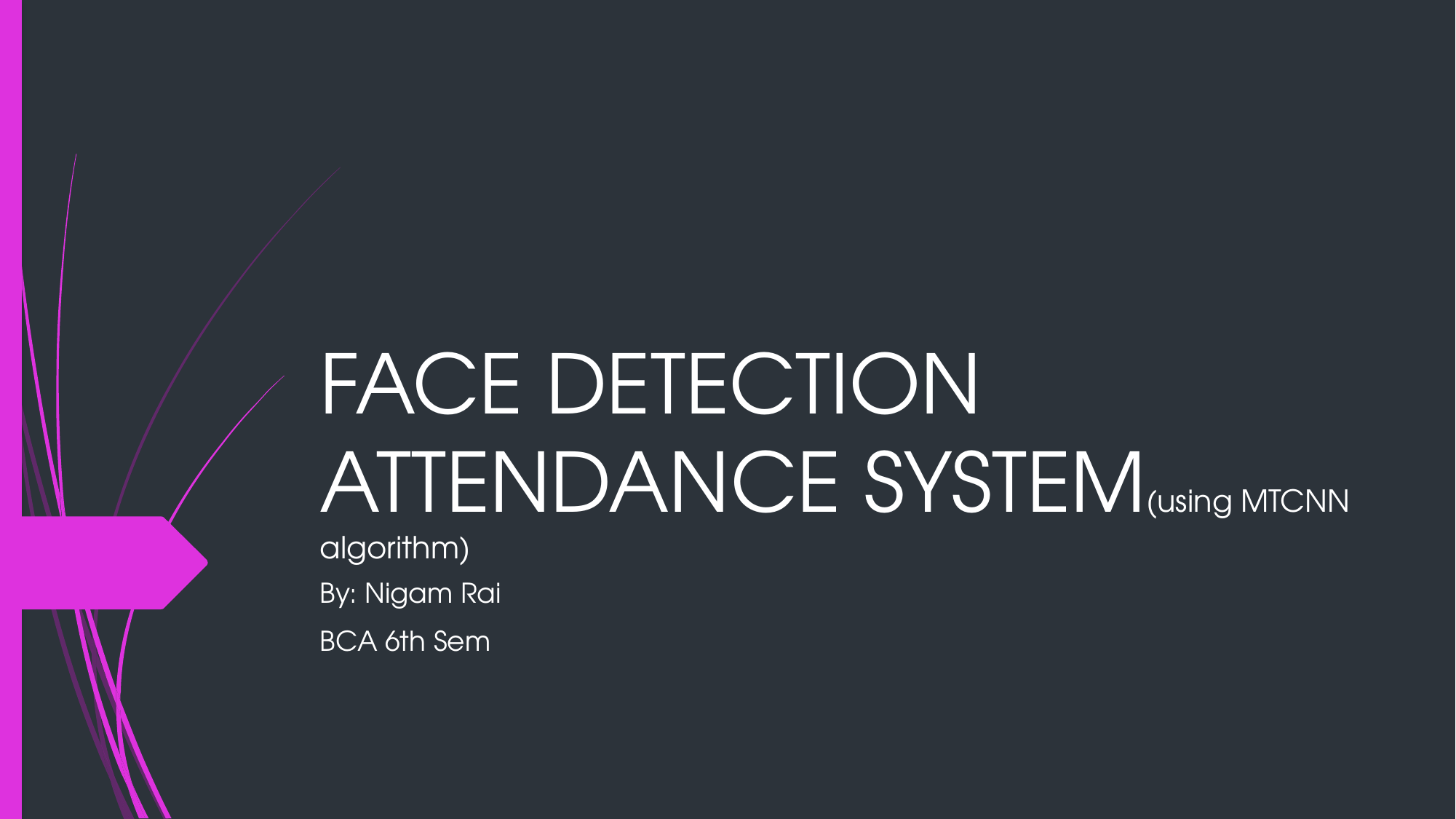

# FACE DETECTION ATTENDANCE SYSTEM(using MTCNN algorithm)
By: Nigam Rai
BCA 6th Sem